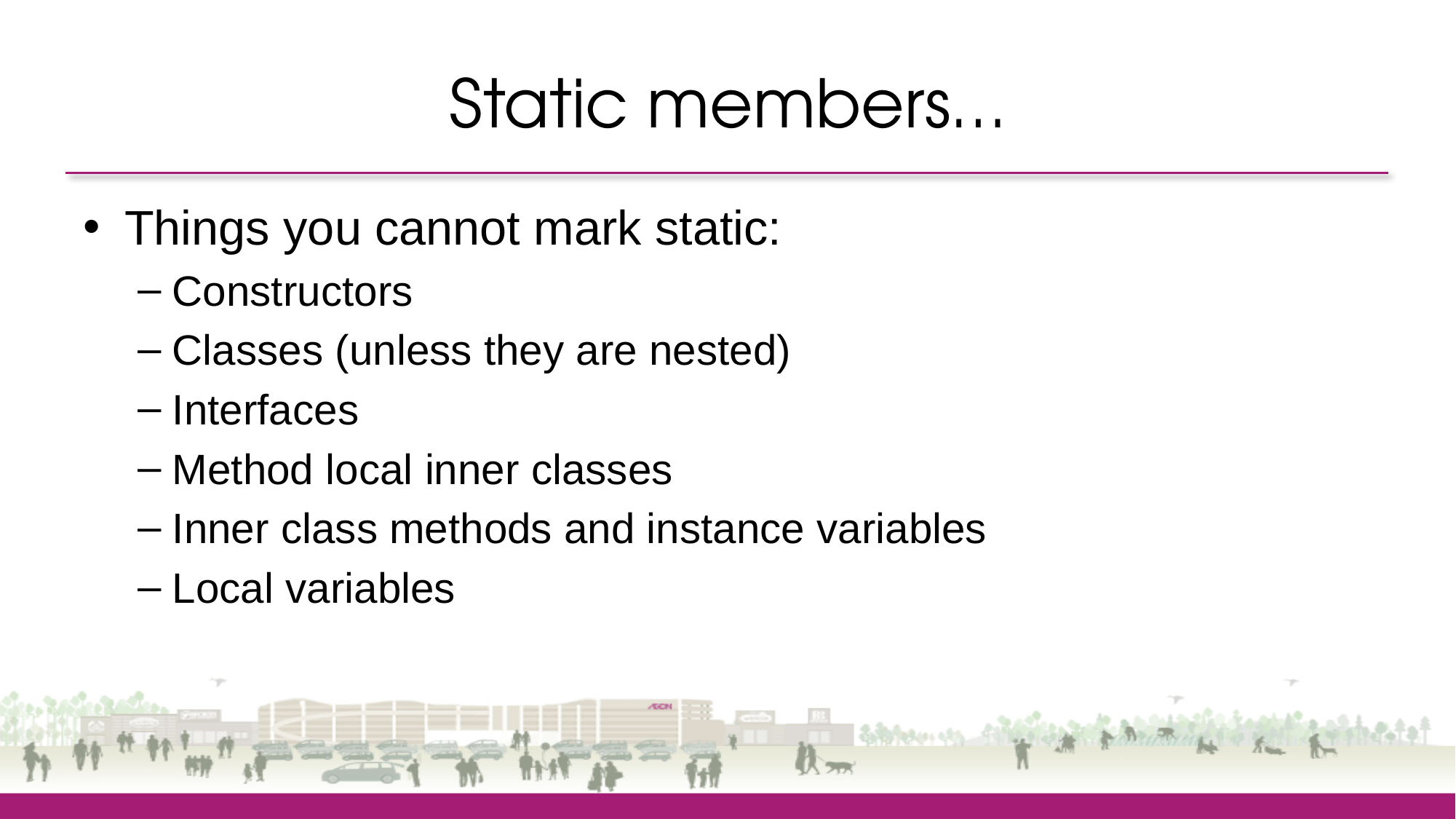

# Static members…
Things you cannot mark static:
Constructors
Classes (unless they are nested)
Interfaces
Method local inner classes
Inner class methods and instance variables
Local variables